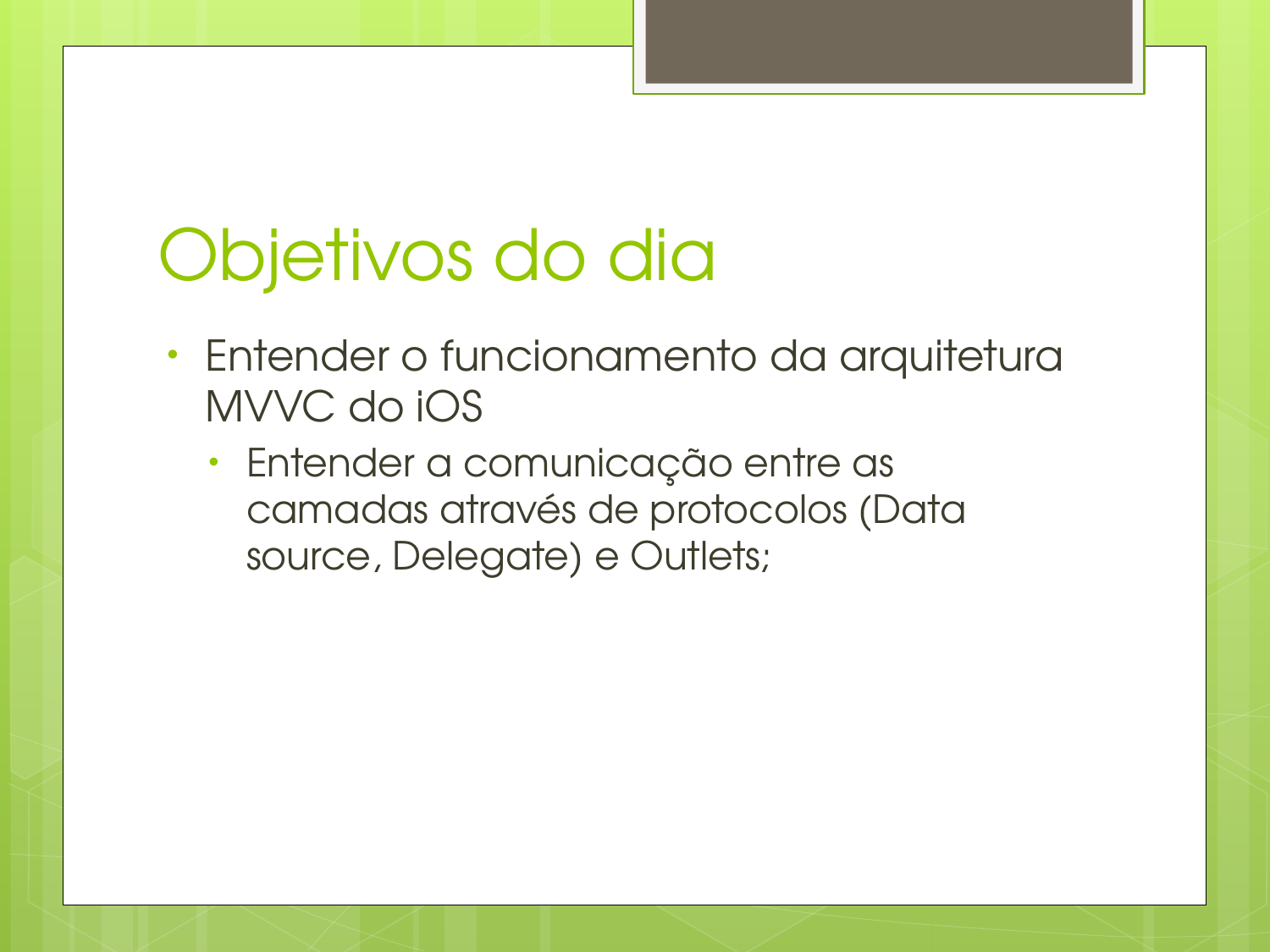

# Objetivos do dia
Entender o funcionamento da arquitetura MVVC do iOS
Entender a comunicação entre as camadas através de protocolos (Data source, Delegate) e Outlets;